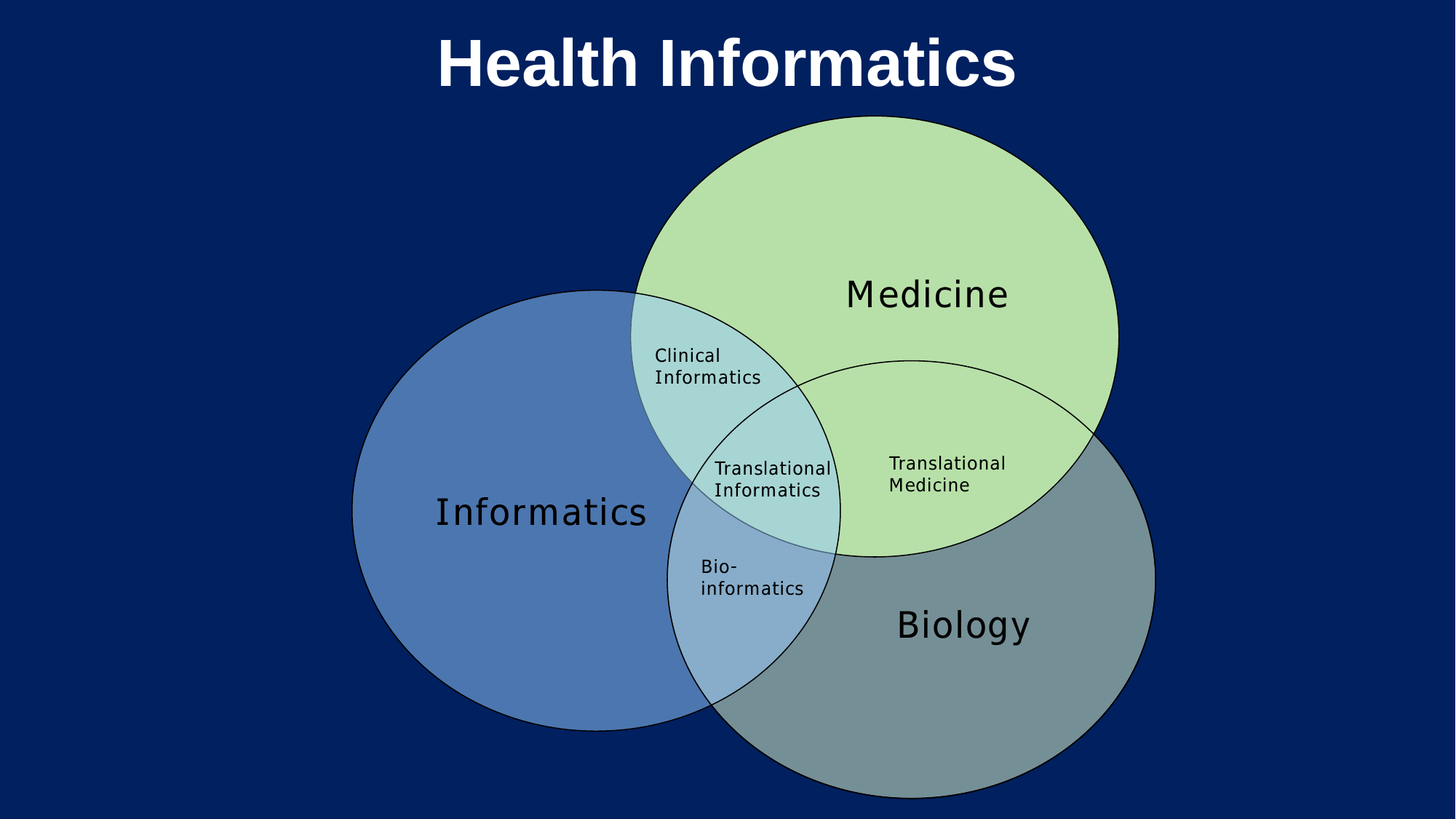

# Health Informatics
          Medicine

Informatics
Clinical
Informatics
Translational
Medicine
Translational
Informatics
Bio-
informatics

          Biology